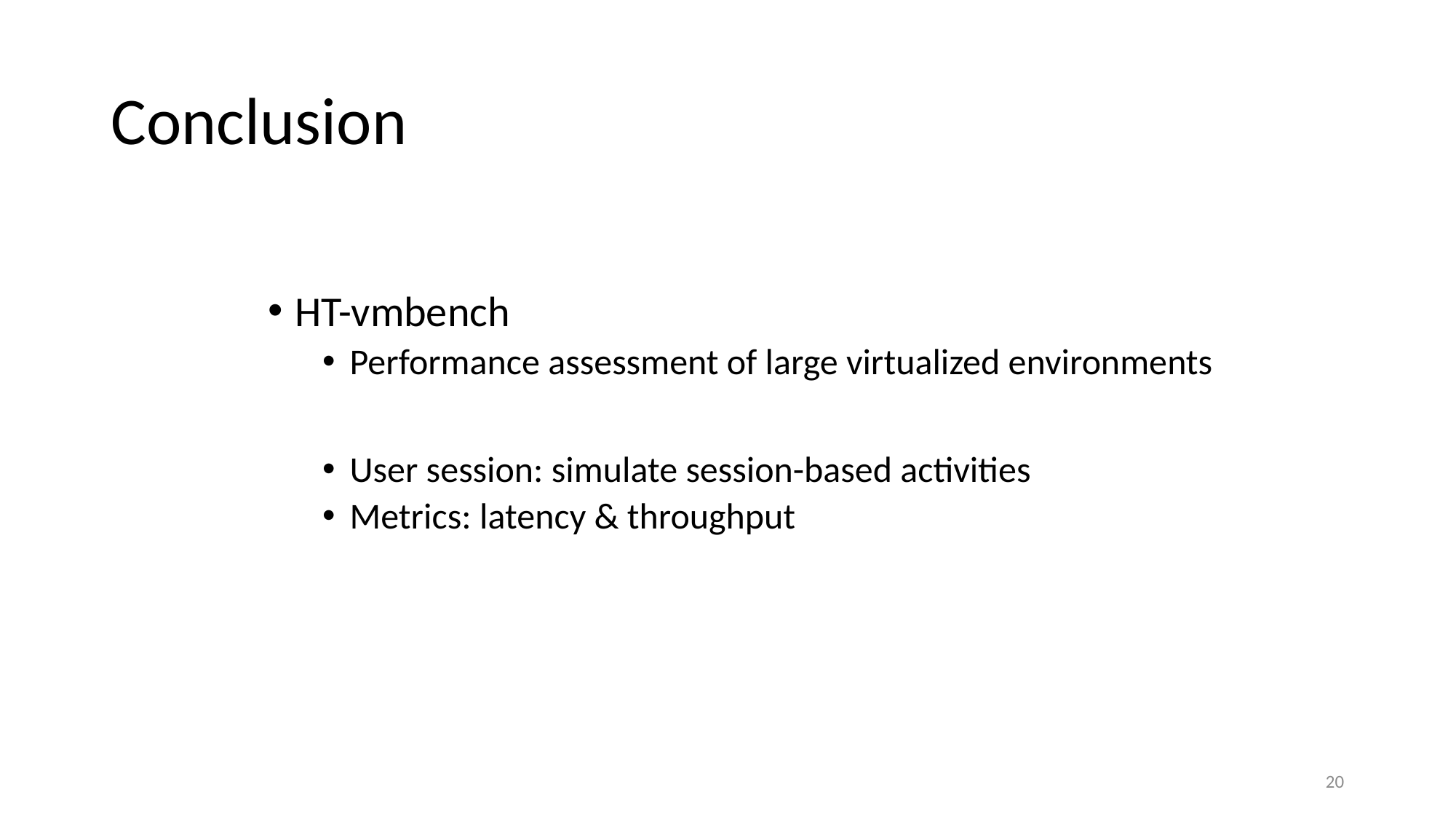

# Conclusion

HT-vmbench
Performance assessment of large virtualized environments

User session: simulate session-based activities
Metrics: latency & throughput
20